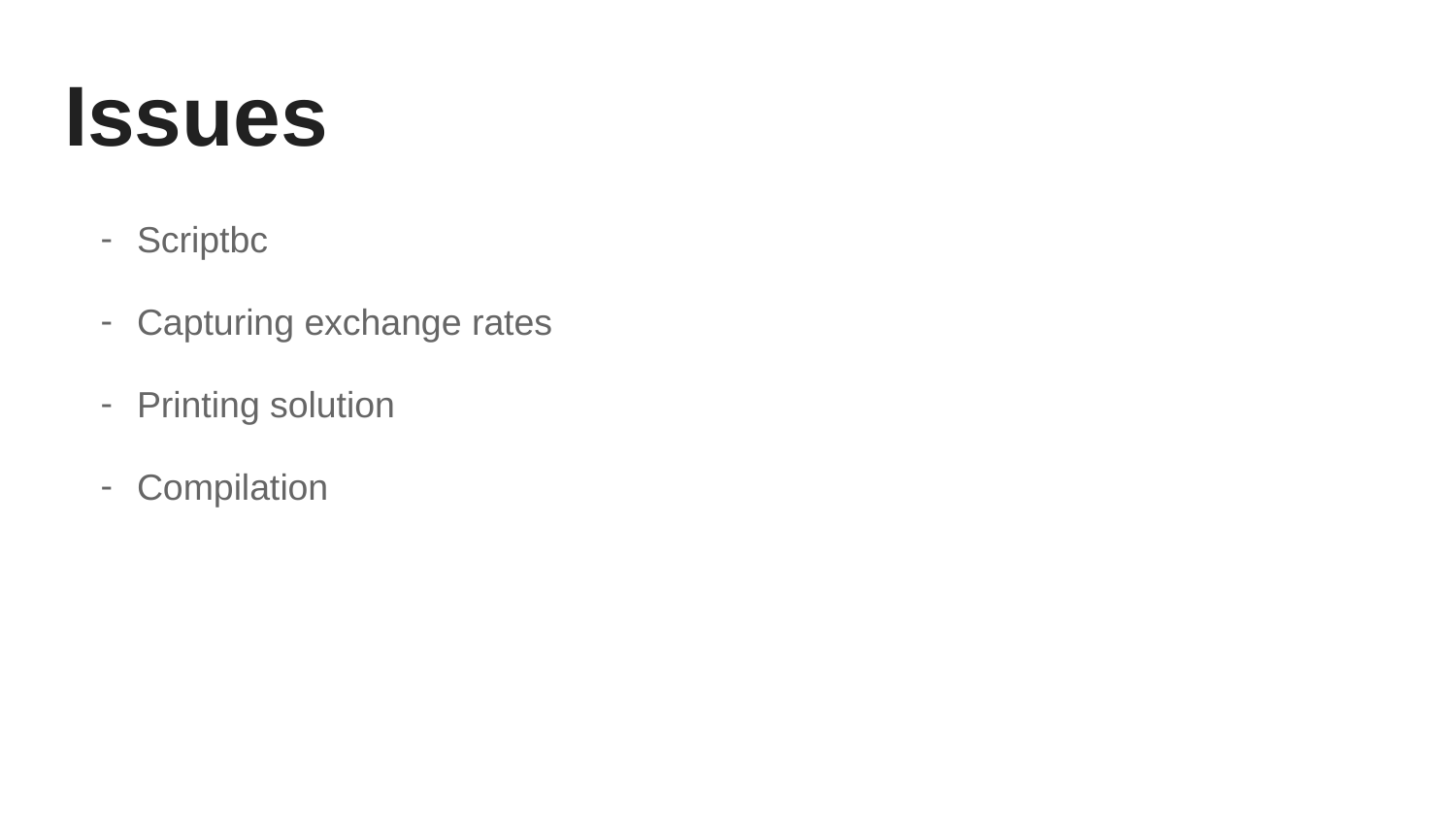

# Issues
Scriptbc
Capturing exchange rates
Printing solution
Compilation